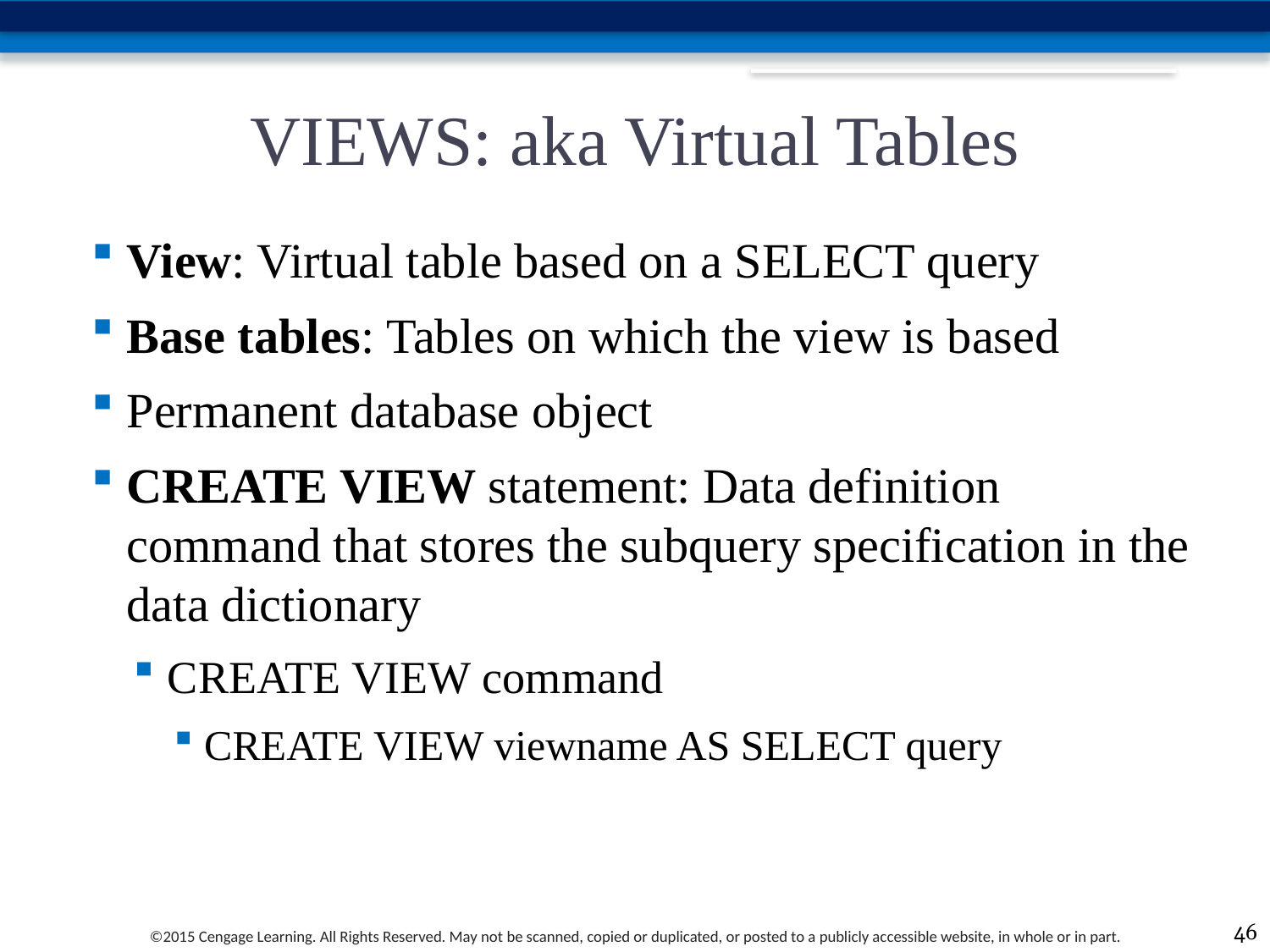

# VIEWS: aka Virtual Tables
View: Virtual table based on a SELECT query
Base tables: Tables on which the view is based
Permanent database object
CREATE VIEW statement: Data definition command that stores the subquery specification in the data dictionary
CREATE VIEW command
CREATE VIEW viewname AS SELECT query
46